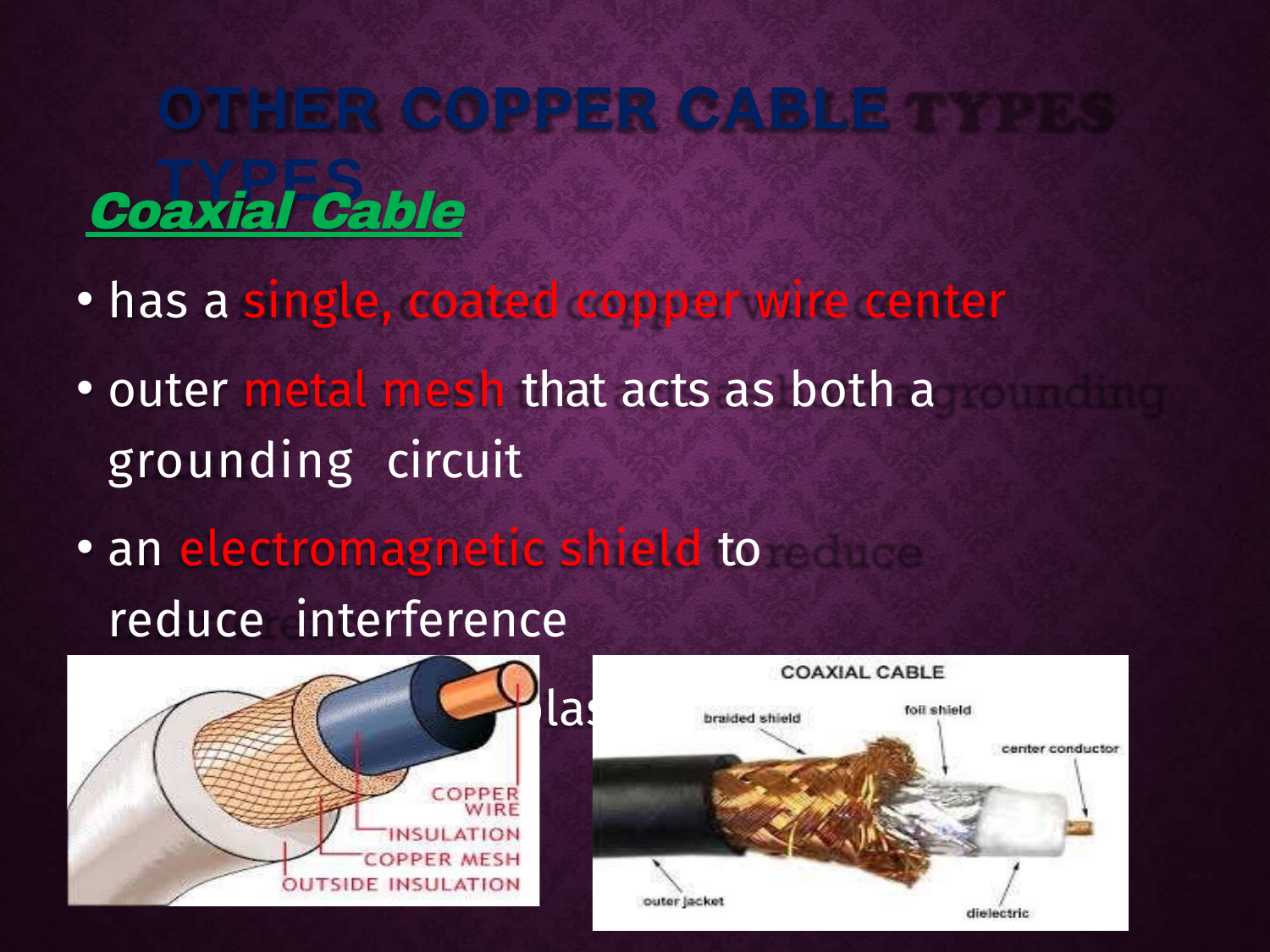

# OTHER COPPER CABLE TYPES
Coaxial Cable
has a single, coated copper wire center
outer metal mesh that acts as both a grounding  circuit
an electromagnetic shield to reduce  interference
Outer layer is the plastic cable jacket